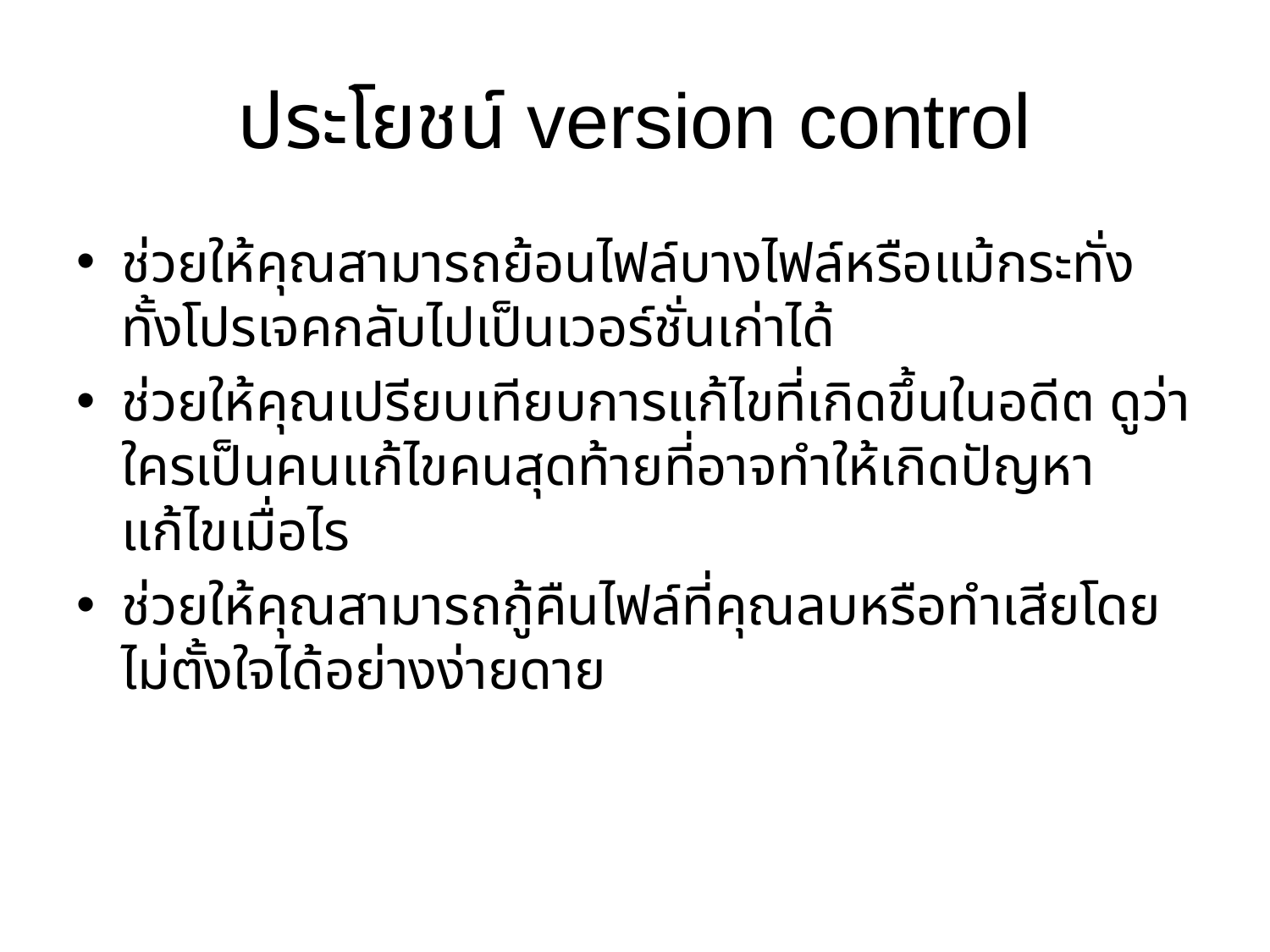

# ประโยชน์ version control
ช่วยให้คุณสามารถย้อนไฟล์บางไฟล์หรือแม้กระทั่งทั้งโปรเจคกลับไปเป็นเวอร์ชั่นเก่าได้
ช่วยให้คุณเปรียบเทียบการแก้ไขที่เกิดขึ้นในอดีต ดูว่าใครเป็นคนแก้ไขคนสุดท้ายที่อาจทำให้เกิดปัญหา แก้ไขเมื่อไร
ช่วยให้คุณสามารถกู้คืนไฟล์ที่คุณลบหรือทำเสียโดยไม่ตั้งใจได้อย่างง่ายดาย